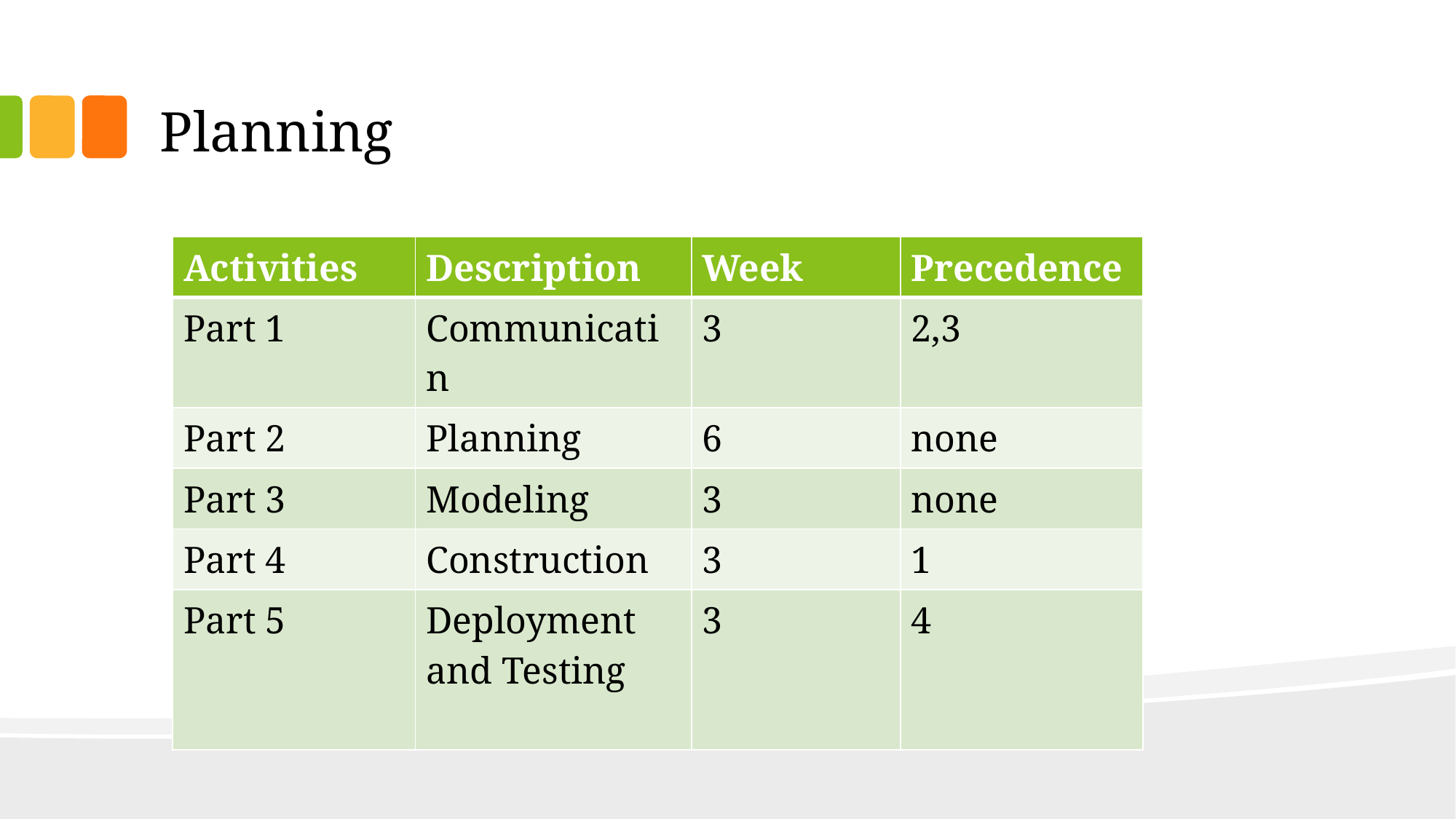

# Planning
| Activities | Description | Week | Precedence |
| --- | --- | --- | --- |
| Part 1 | Communicatin | 3 | 2,3 |
| Part 2 | Planning | 6 | none |
| Part 3 | Modeling | 3 | none |
| Part 4 | Construction | 3 | 1 |
| Part 5 | Deployment and Testing | 3 | 4 |